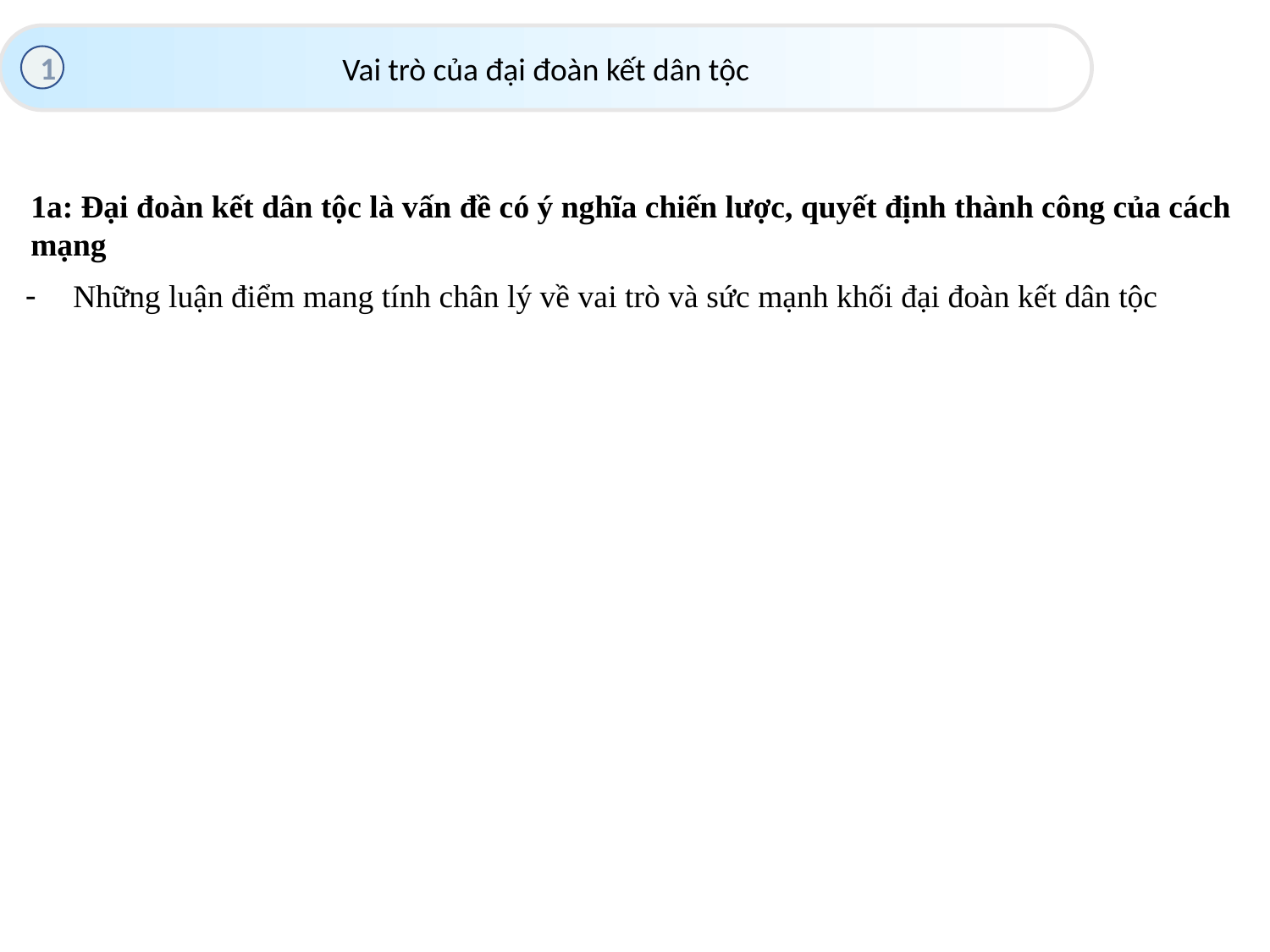

Vai trò của đại đoàn kết dân tộc
1
1a: Đại đoàn kết dân tộc là vấn đề có ý nghĩa chiến lược, quyết định thành công của cách mạng
Những luận điểm mang tính chân lý về vai trò và sức mạnh khối đại đoàn kết dân tộc